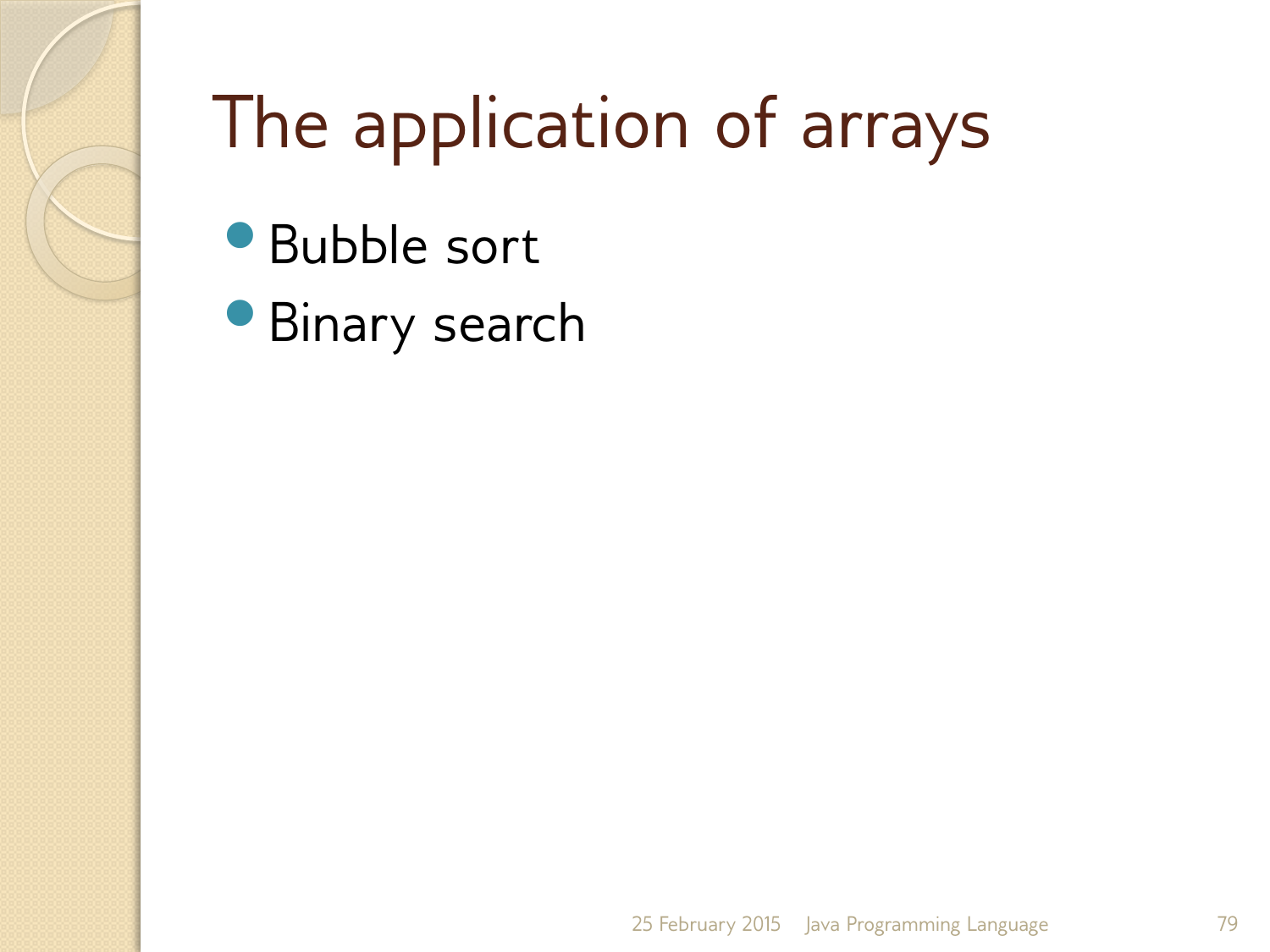

# The application of arrays
Bubble sort
Binary search
25 February 2015
Java Programming Language
79